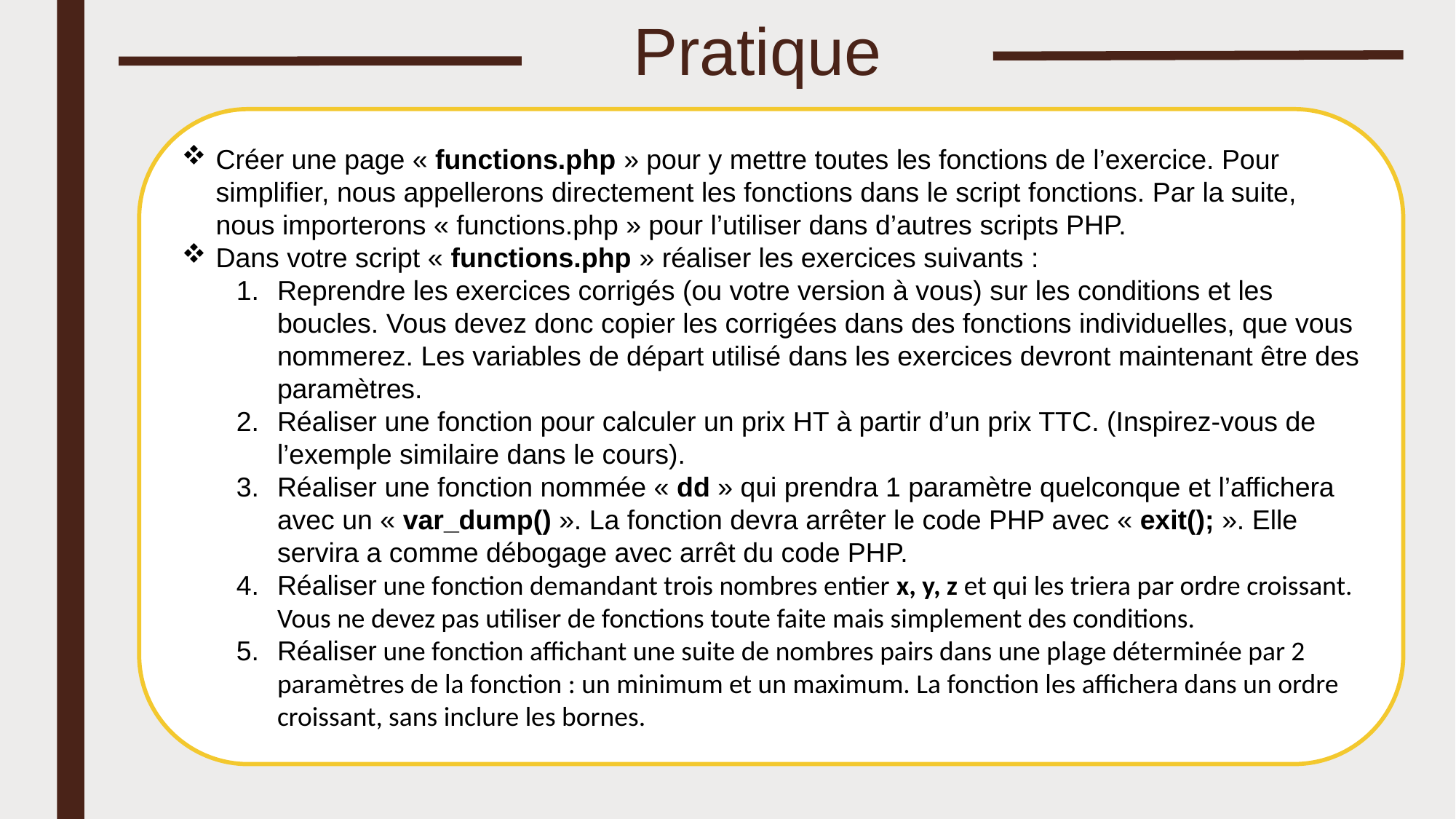

# Pratique
Créer une page « functions.php » pour y mettre toutes les fonctions de l’exercice. Pour simplifier, nous appellerons directement les fonctions dans le script fonctions. Par la suite, nous importerons « functions.php » pour l’utiliser dans d’autres scripts PHP.
Dans votre script « functions.php » réaliser les exercices suivants :
Reprendre les exercices corrigés (ou votre version à vous) sur les conditions et les boucles. Vous devez donc copier les corrigées dans des fonctions individuelles, que vous nommerez. Les variables de départ utilisé dans les exercices devront maintenant être des paramètres.
Réaliser une fonction pour calculer un prix HT à partir d’un prix TTC. (Inspirez-vous de l’exemple similaire dans le cours).
Réaliser une fonction nommée « dd » qui prendra 1 paramètre quelconque et l’affichera avec un « var_dump() ». La fonction devra arrêter le code PHP avec « exit(); ». Elle servira a comme débogage avec arrêt du code PHP.
Réaliser une fonction demandant trois nombres entier x, y, z et qui les triera par ordre croissant. Vous ne devez pas utiliser de fonctions toute faite mais simplement des conditions.
Réaliser une fonction affichant une suite de nombres pairs dans une plage déterminée par 2 paramètres de la fonction : un minimum et un maximum. La fonction les affichera dans un ordre croissant, sans inclure les bornes.